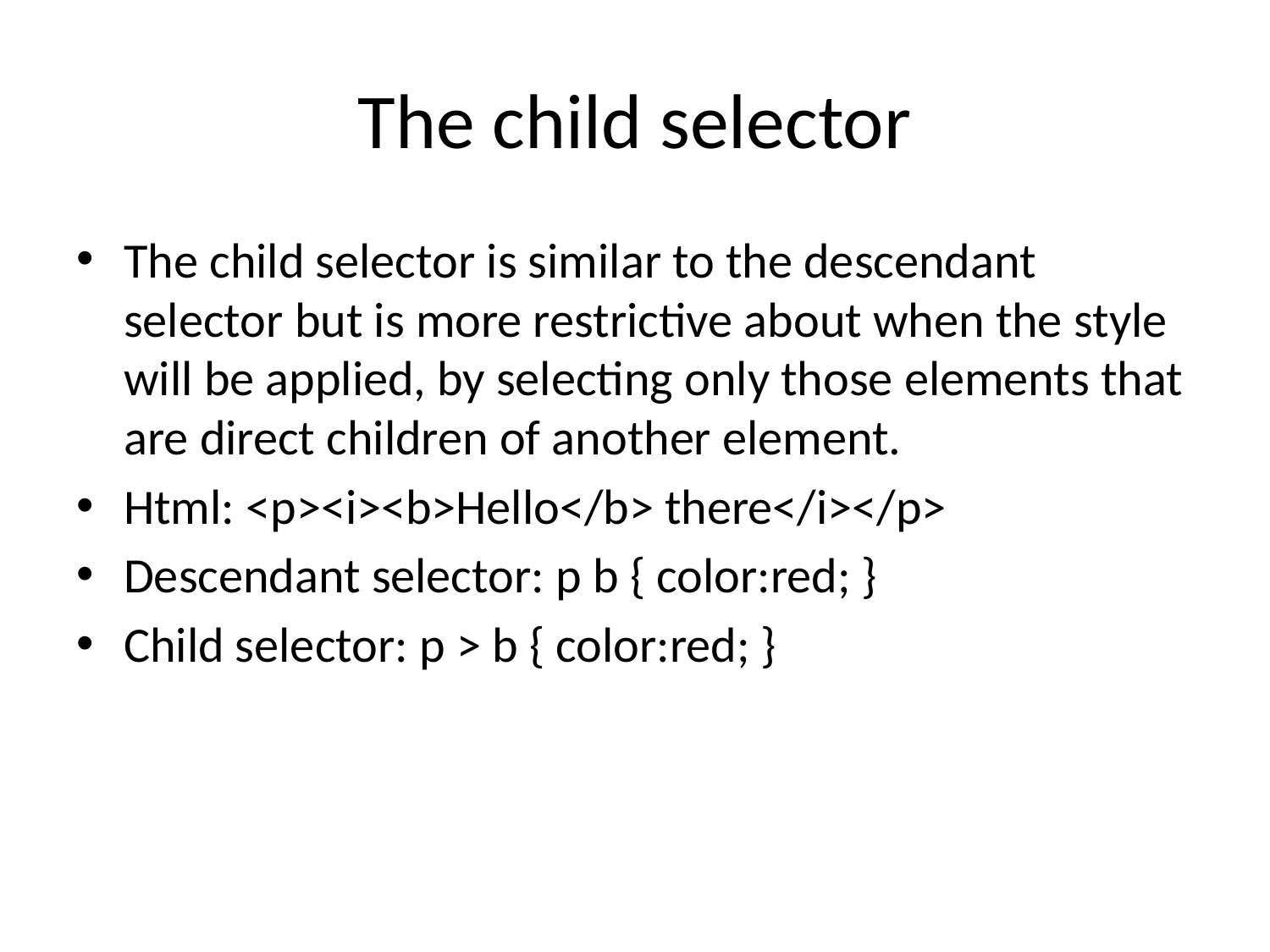

# The child selector
The child selector is similar to the descendant selector but is more restrictive about when the style will be applied, by selecting only those elements that are direct children of another element.
Html: <p><i><b>Hello</b> there</i></p>
Descendant selector: p b { color:red; }
Child selector: p > b { color:red; }